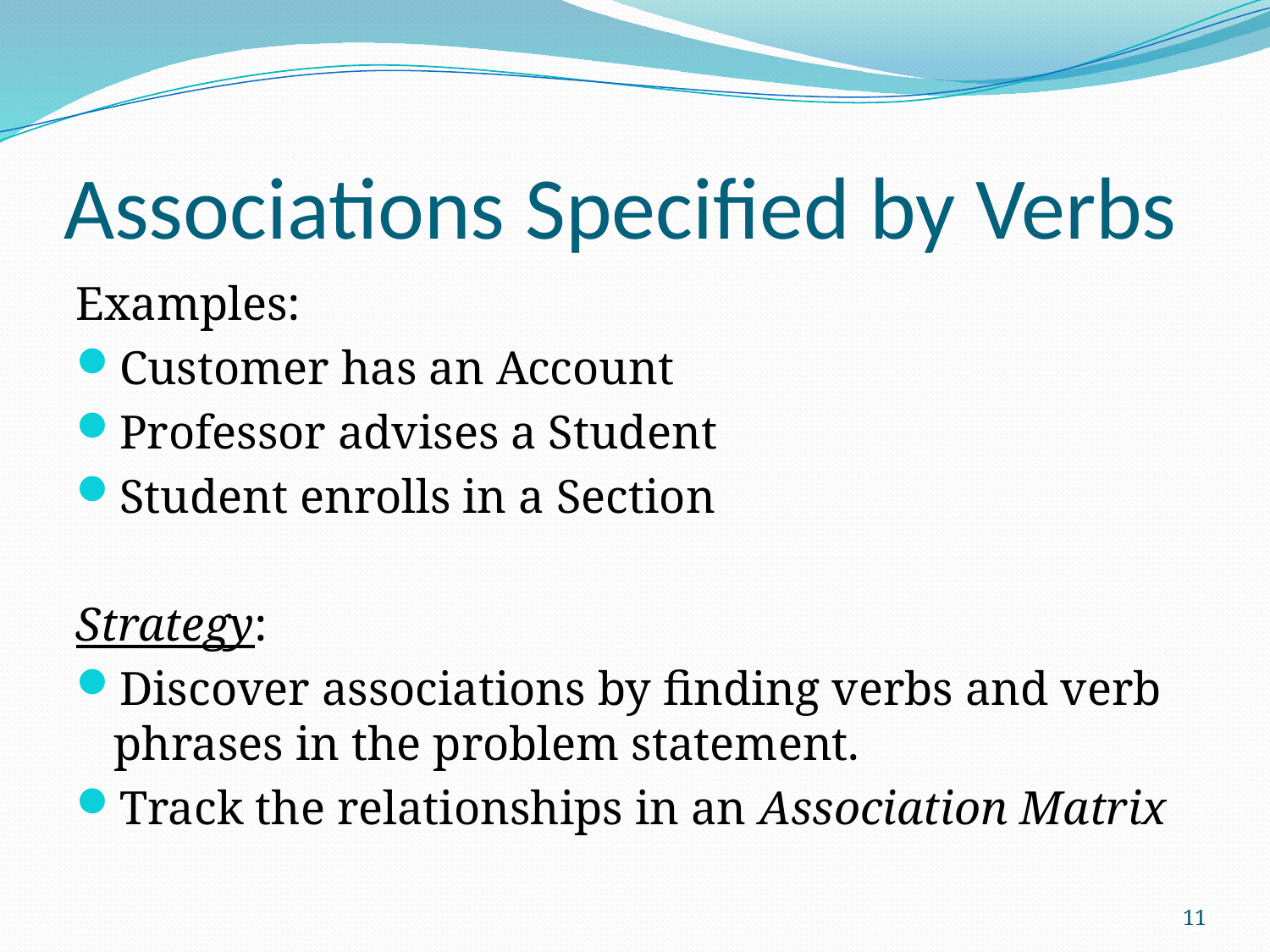

# Associations Specified by Verbs
Examples:
Customer has an Account
Professor advises a Student
Student enrolls in a Section

Strategy:
Discover associations by finding verbs and verb phrases in the problem statement.
Track the relationships in an Association Matrix
11